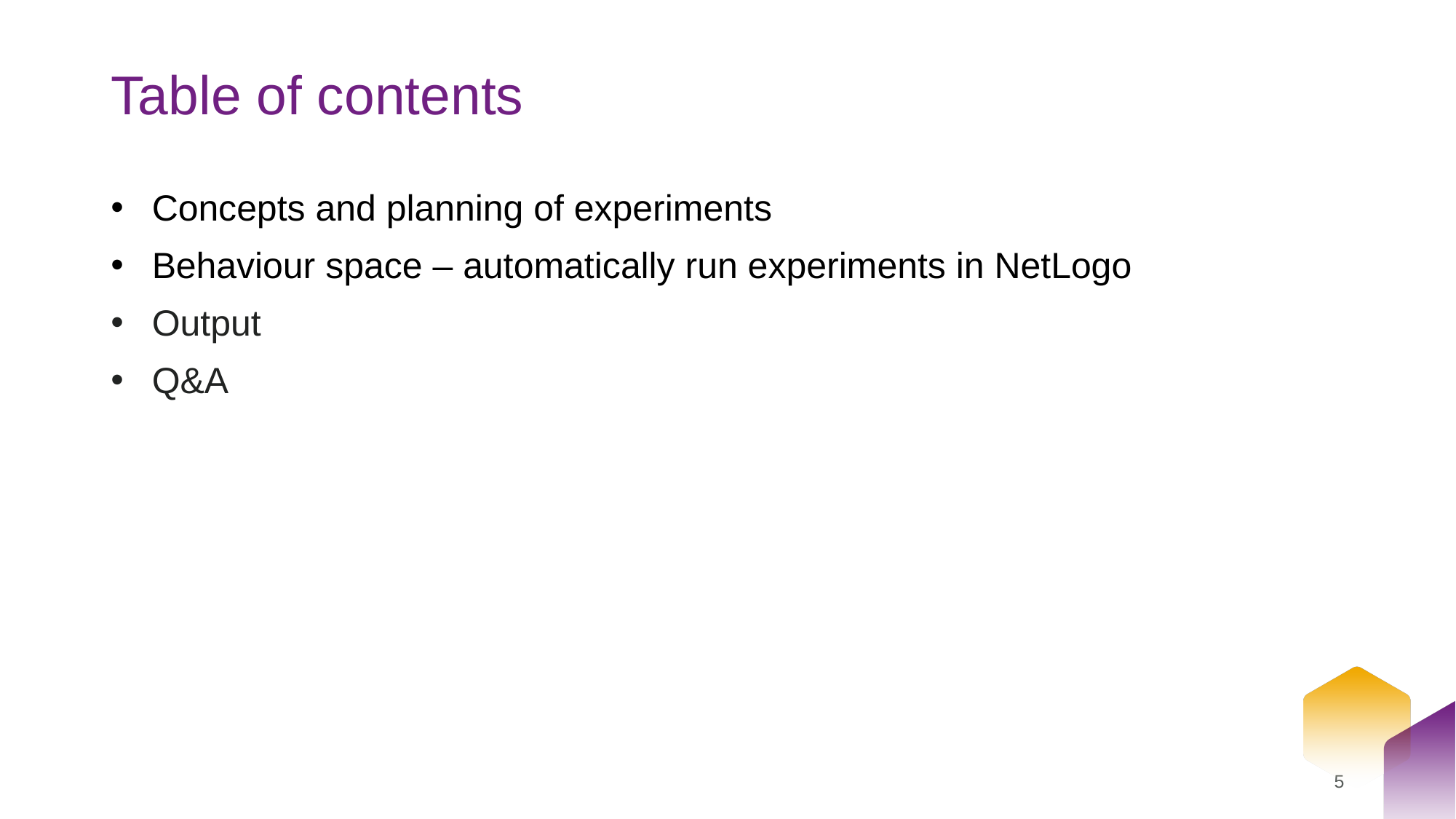

# Table of contents
Concepts and planning of experiments
Behaviour space – automatically run experiments in NetLogo
Output
Q&A

5